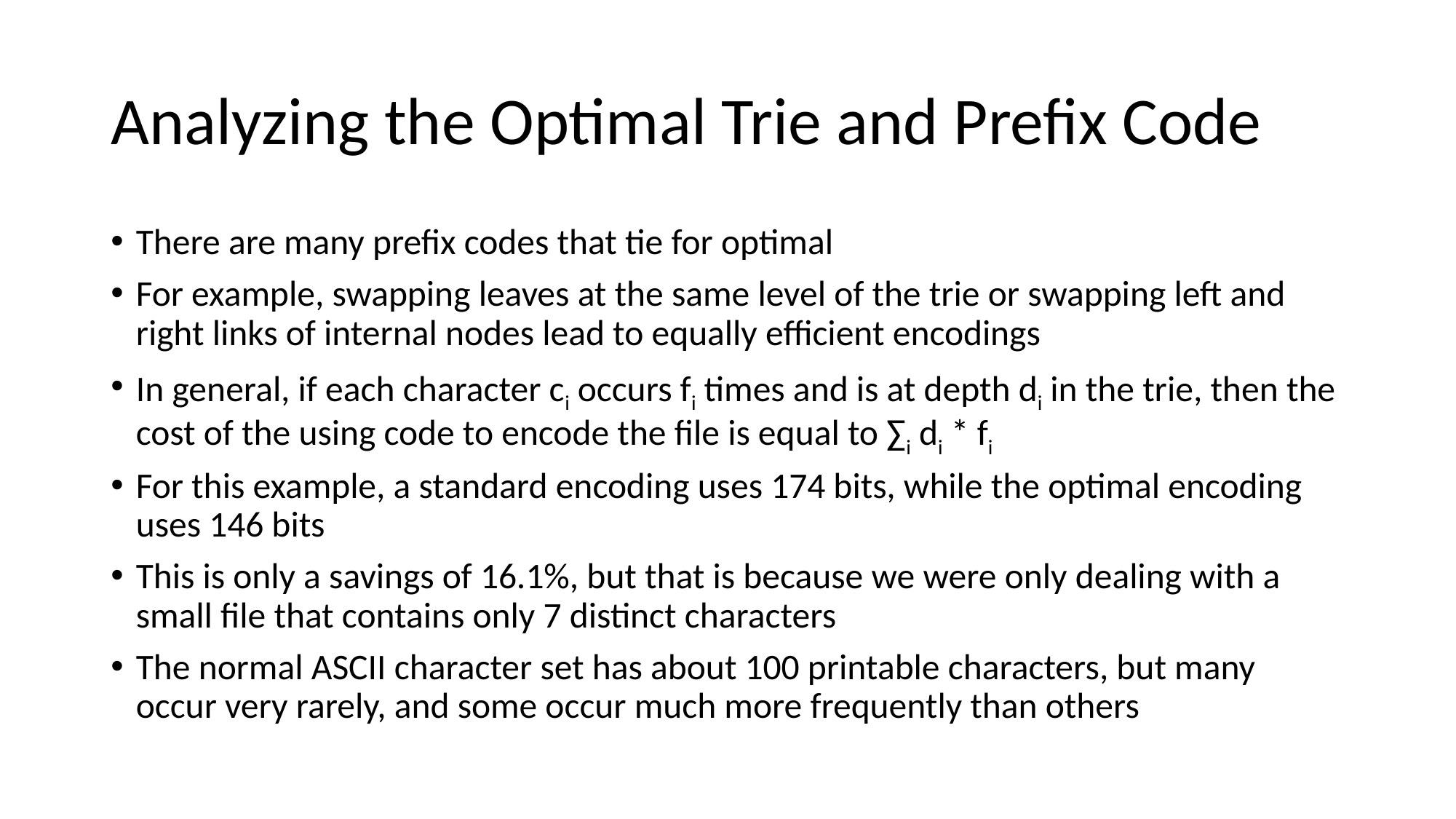

# Analyzing the Optimal Trie and Prefix Code
There are many prefix codes that tie for optimal
For example, swapping leaves at the same level of the trie or swapping left and right links of internal nodes lead to equally efficient encodings
In general, if each character ci occurs fi times and is at depth di in the trie, then the cost of the using code to encode the file is equal to ∑i di * fi
For this example, a standard encoding uses 174 bits, while the optimal encoding uses 146 bits
This is only a savings of 16.1%, but that is because we were only dealing with a small file that contains only 7 distinct characters
The normal ASCII character set has about 100 printable characters, but many occur very rarely, and some occur much more frequently than others